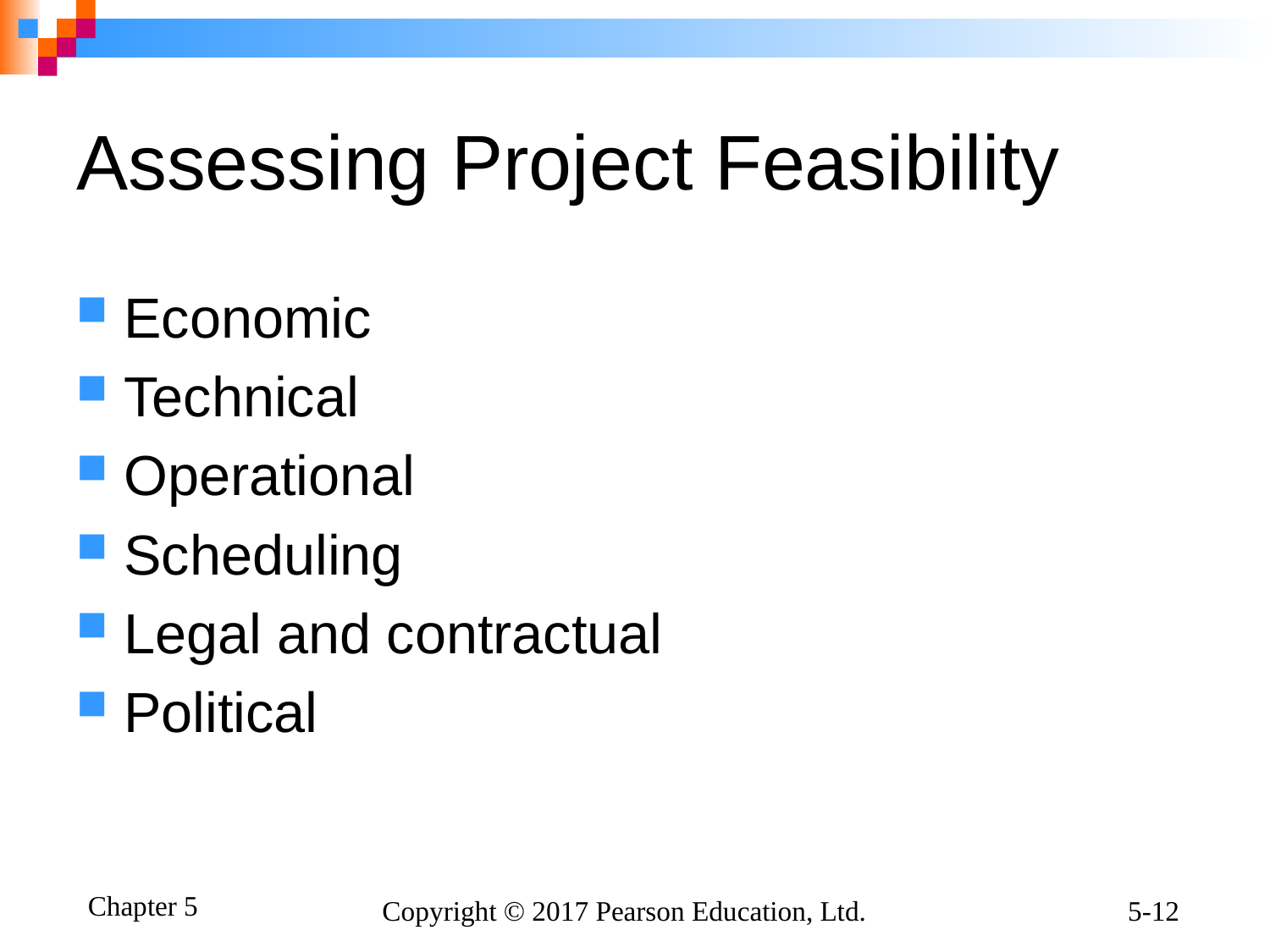

# Assessing Project Feasibility
Economic
Technical
Operational
Scheduling
Legal and contractual
Political